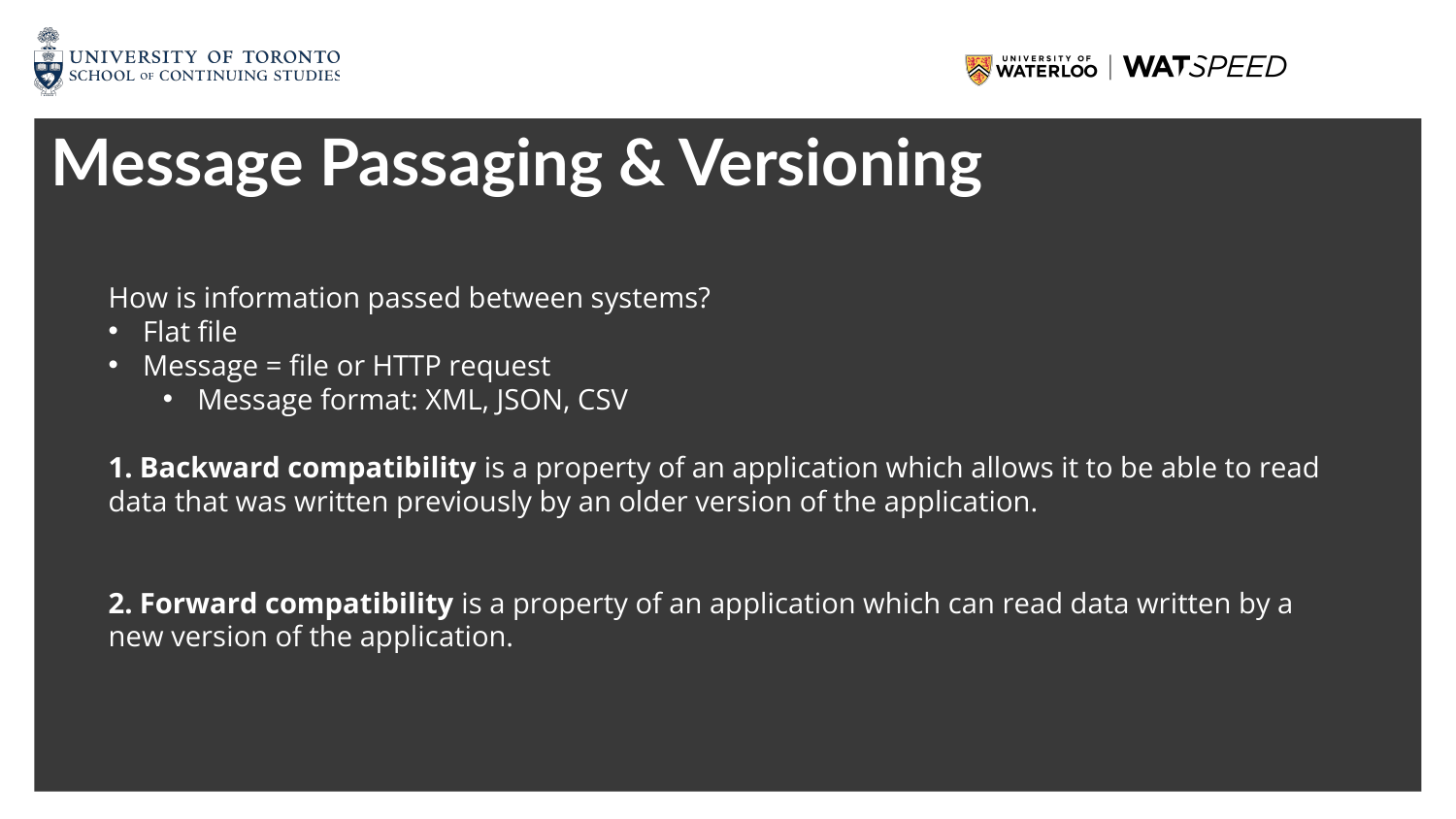

# Message Passaging & Versioning
How is information passed between systems?
Flat file
Message = file or HTTP request
Message format: XML, JSON, CSV

 Backward compatibility is a property of an application which allows it to be able to read data that was written previously by an older version of the application.
 Forward compatibility is a property of an application which can read data written by a new version of the application.